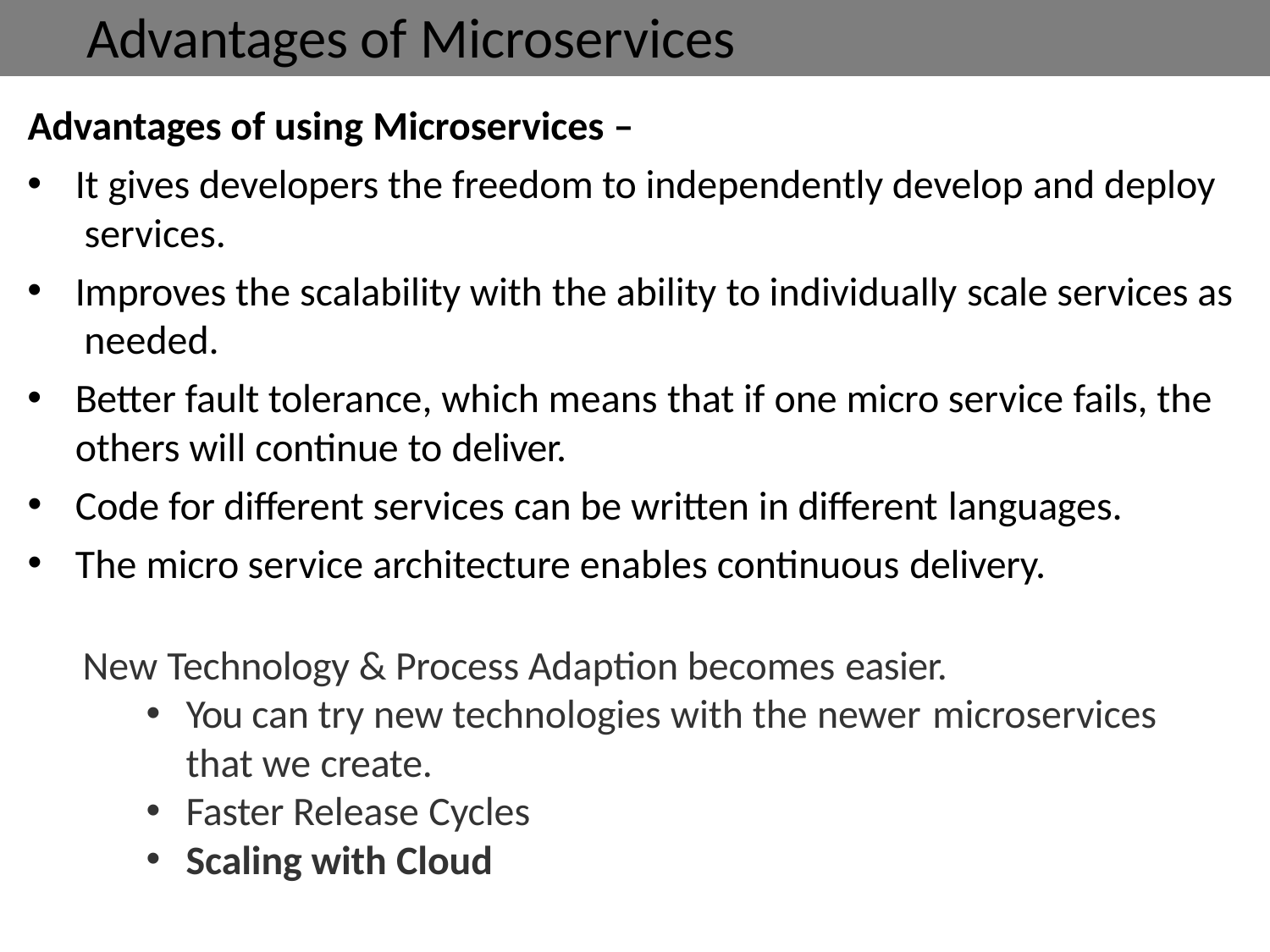

# Advantages of Microservices
Advantages of using Microservices –
It gives developers the freedom to independently develop and deploy  services.
Improves the scalability with the ability to individually scale services as  needed.
Better fault tolerance, which means that if one micro service fails, the  others will continue to deliver.
Code for different services can be written in different languages.
The micro service architecture enables continuous delivery.

New Technology & Process Adaption becomes easier.
You can try new technologies with the newer microservices
that we create.
Faster Release Cycles
Scaling with Cloud